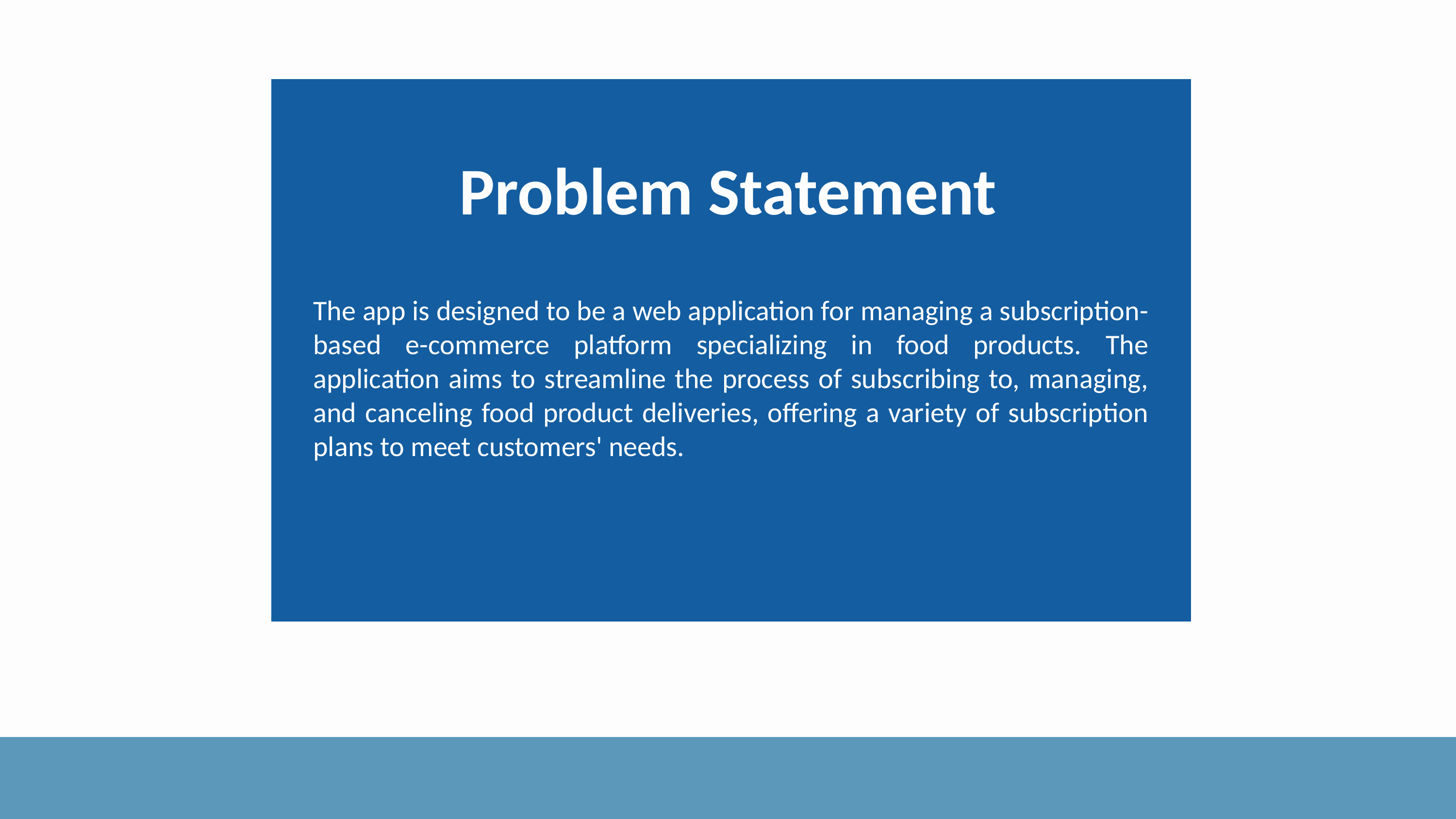

Problem Statement
The app is designed to be a web application for managing a subscription-based e-commerce platform specializing in food products. The application aims to streamline the process of subscribing to, managing, and canceling food product deliveries, offering a variety of subscription plans to meet customers' needs.